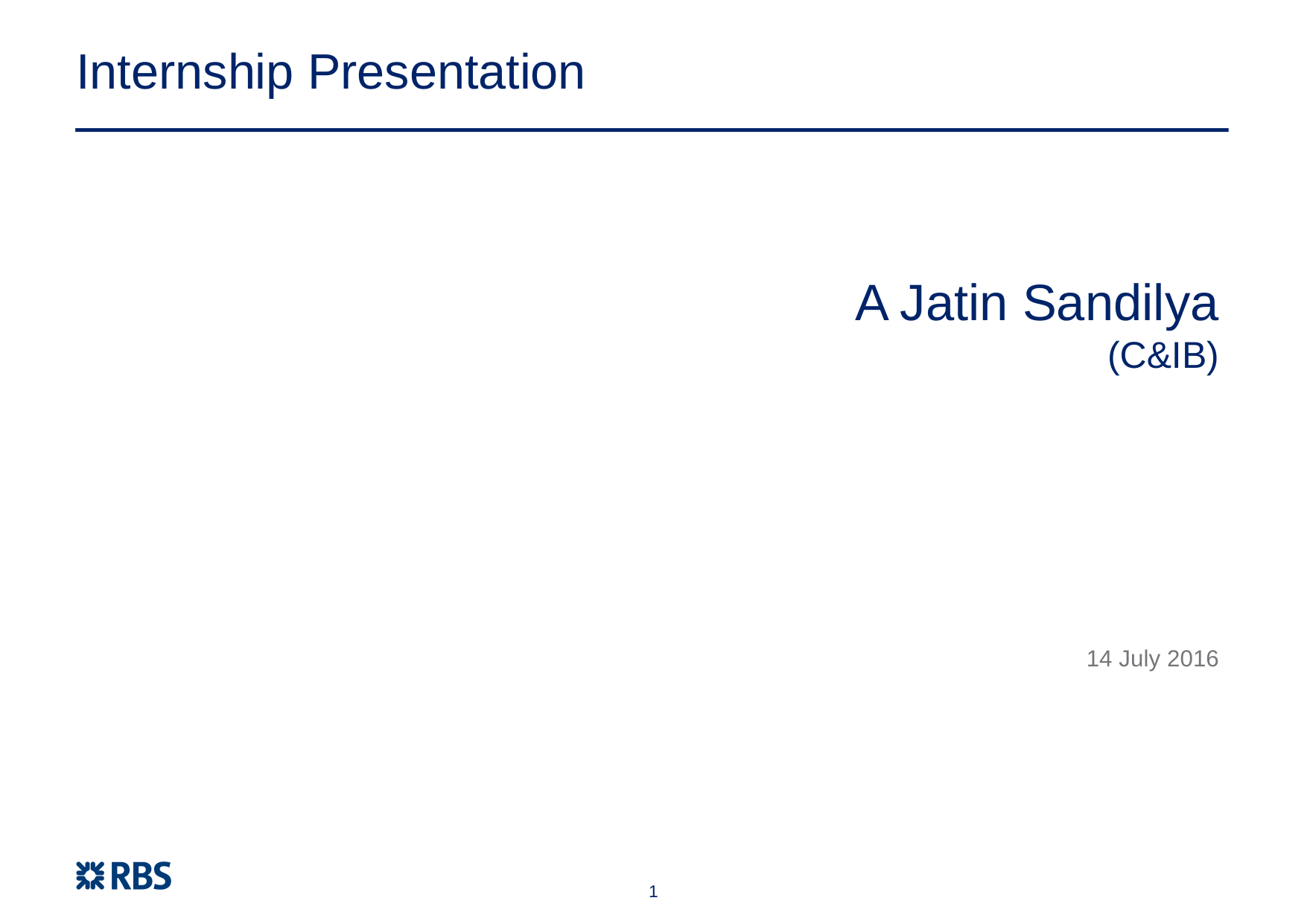

Internship Presentation

A Jatin Sandilya
(C&IB)

14 July 2016

1